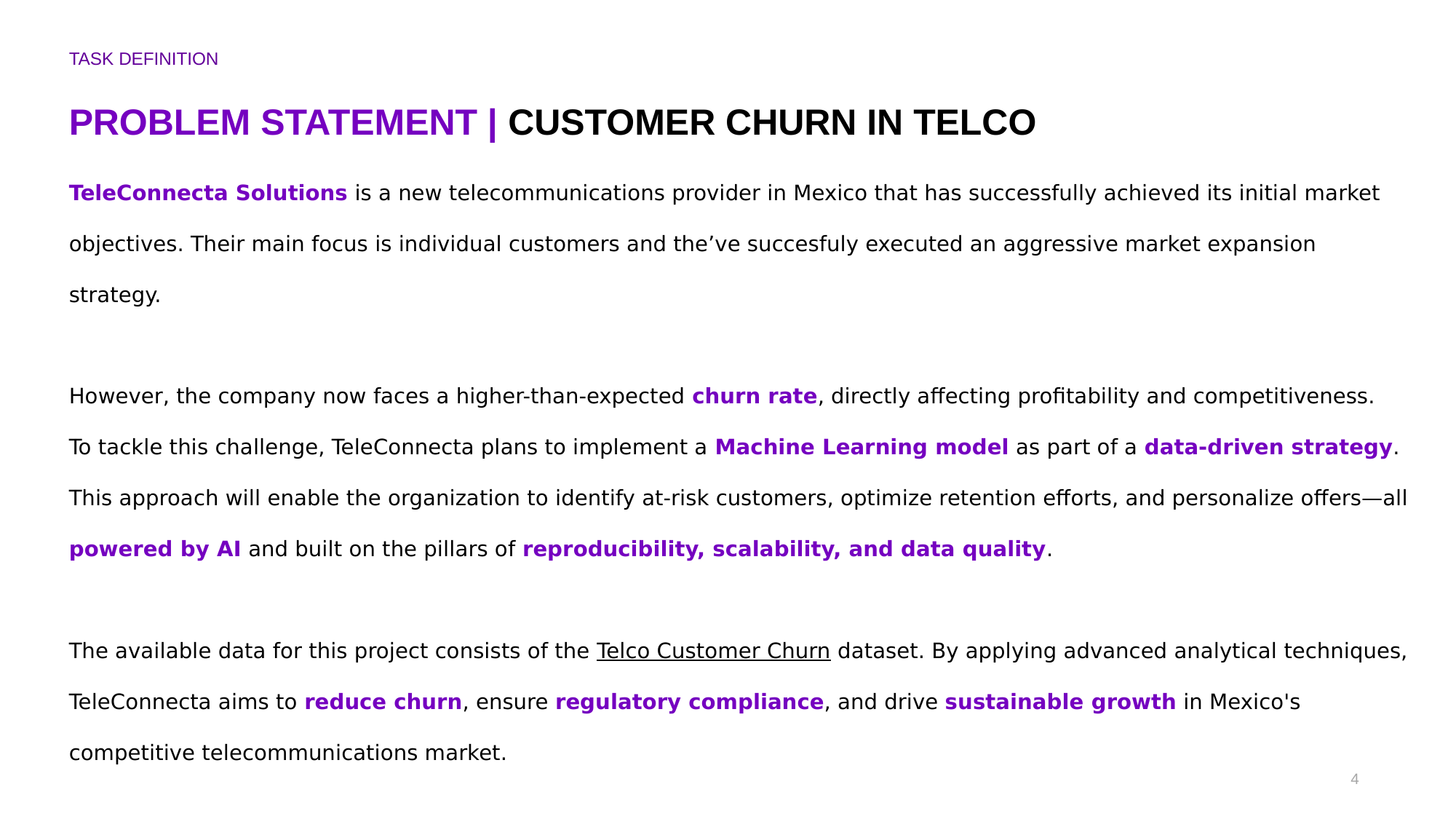

Task Definition

Problem statement | Customer churn in telco
TeleConnecta Solutions is a new telecommunications provider in Mexico that has successfully achieved its initial market objectives. Their main focus is individual customers and the’ve succesfuly executed an aggressive market expansion strategy.

However, the company now faces a higher-than-expected churn rate, directly affecting profitability and competitiveness.
To tackle this challenge, TeleConnecta plans to implement a Machine Learning model as part of a data-driven strategy. This approach will enable the organization to identify at-risk customers, optimize retention efforts, and personalize offers—all powered by AI and built on the pillars of reproducibility, scalability, and data quality.

The available data for this project consists of the Telco Customer Churn dataset. By applying advanced analytical techniques, TeleConnecta aims to reduce churn, ensure regulatory compliance, and drive sustainable growth in Mexico's competitive telecommunications market.
4